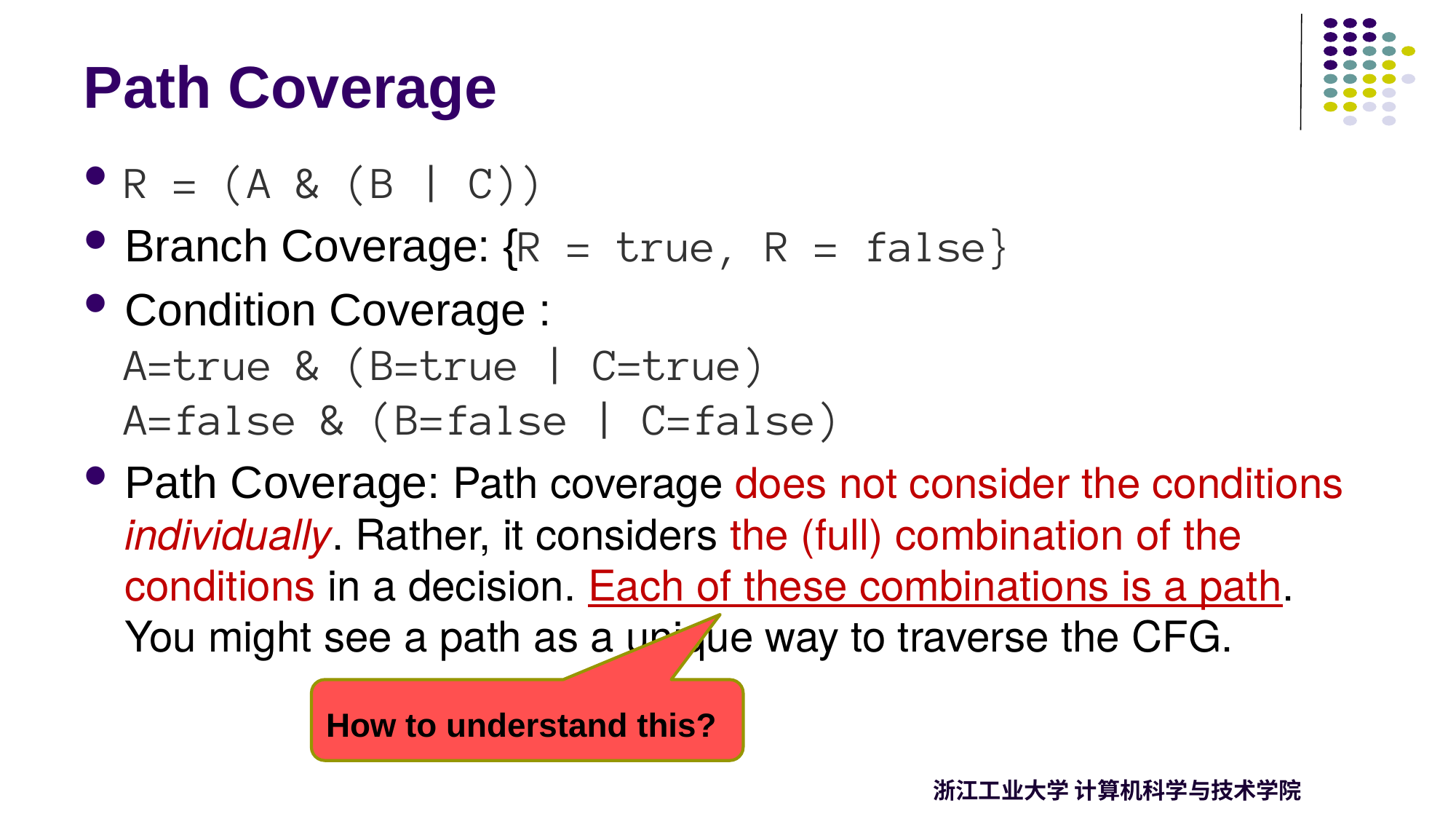

# Path Coverage
R = (A & (B | C))
Branch Coverage: {R = true, R = false}
Condition Coverage :
A=true & (B=true | C=true)
A=false & (B=false | C=false)
Path Coverage: Path coverage does not consider the conditions individually. Rather, it considers the (full) combination of the conditions in a decision. Each of these combinations is a path. You might see a path as a unique way to traverse the CFG.
How to understand this?